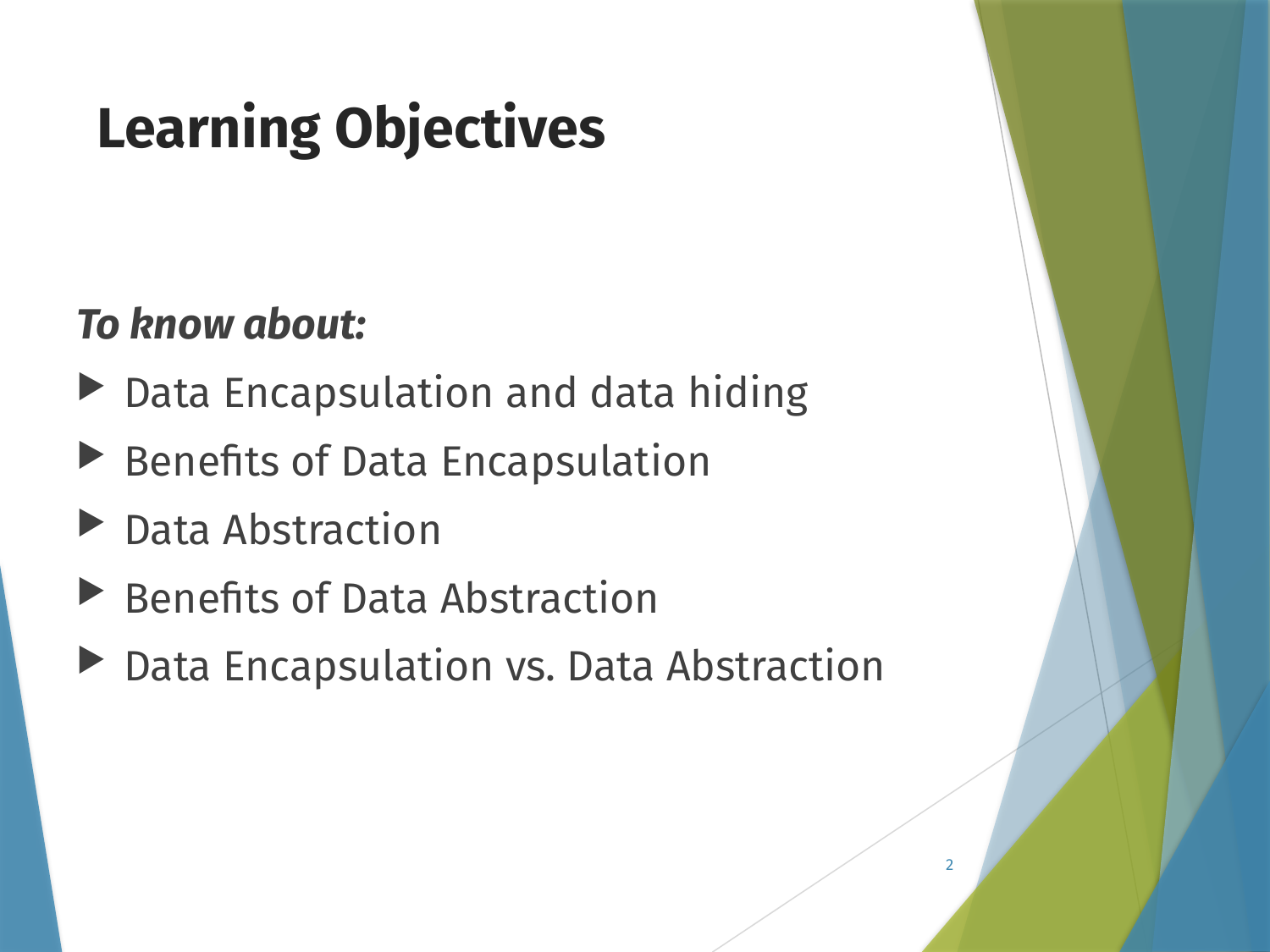

# Learning Objectives

To know about:
Data Encapsulation and data hiding
Benefits of Data Encapsulation
Data Abstraction
Benefits of Data Abstraction
Data Encapsulation vs. Data Abstraction

2